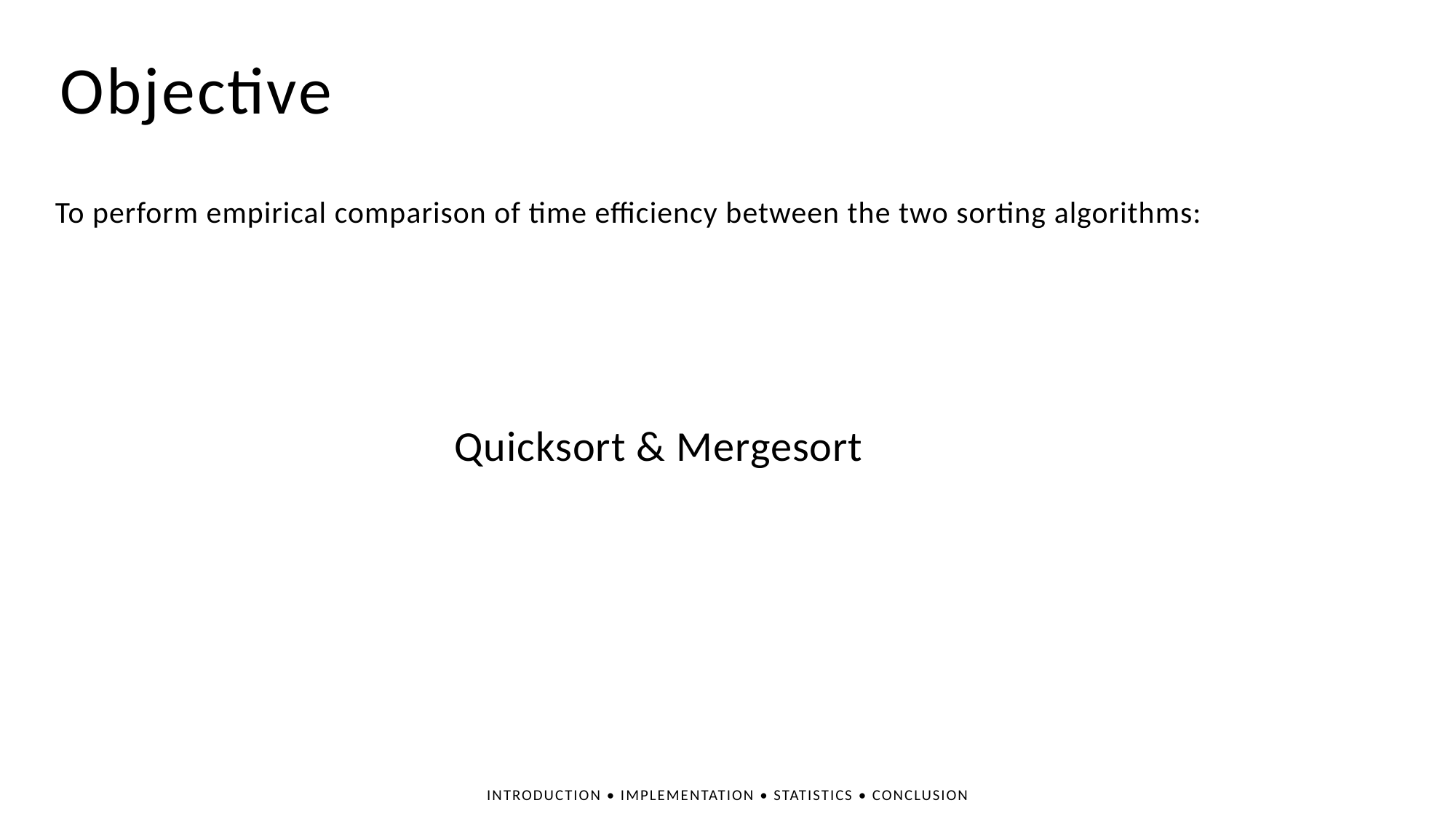

Objective
To perform empirical comparison of time efficiency between the two sorting algorithms:
Quicksort & Mergesort
INTRODUCTION • IMPLEMENTATION • STATISTICS • CONCLUSION